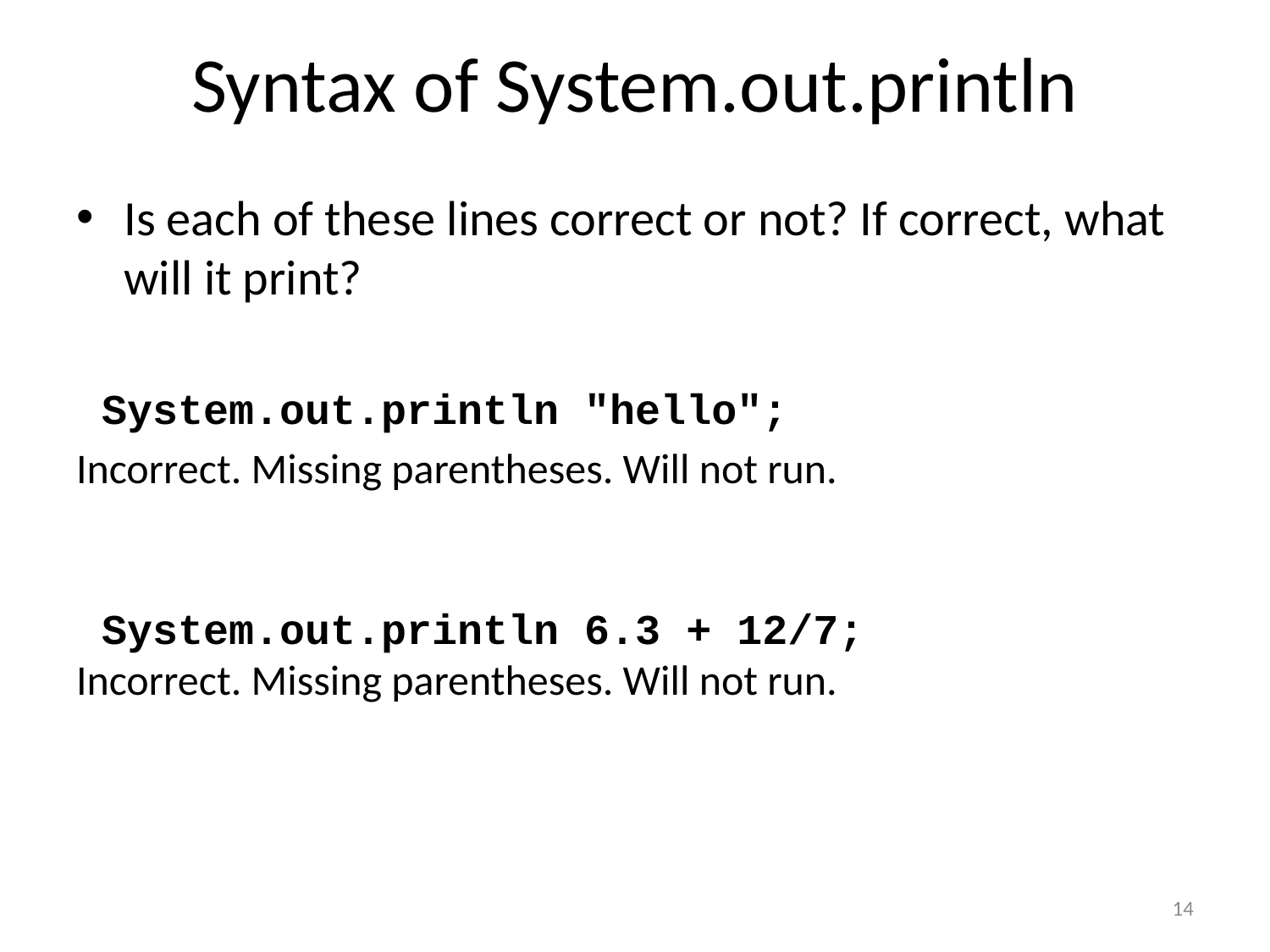

# Syntax of System.out.println
Is each of these lines correct or not? If correct, what will it print?

 System.out.println "hello";
Incorrect. Missing parentheses. Will not run.
 System.out.println 6.3 + 12/7;
Incorrect. Missing parentheses. Will not run.

14